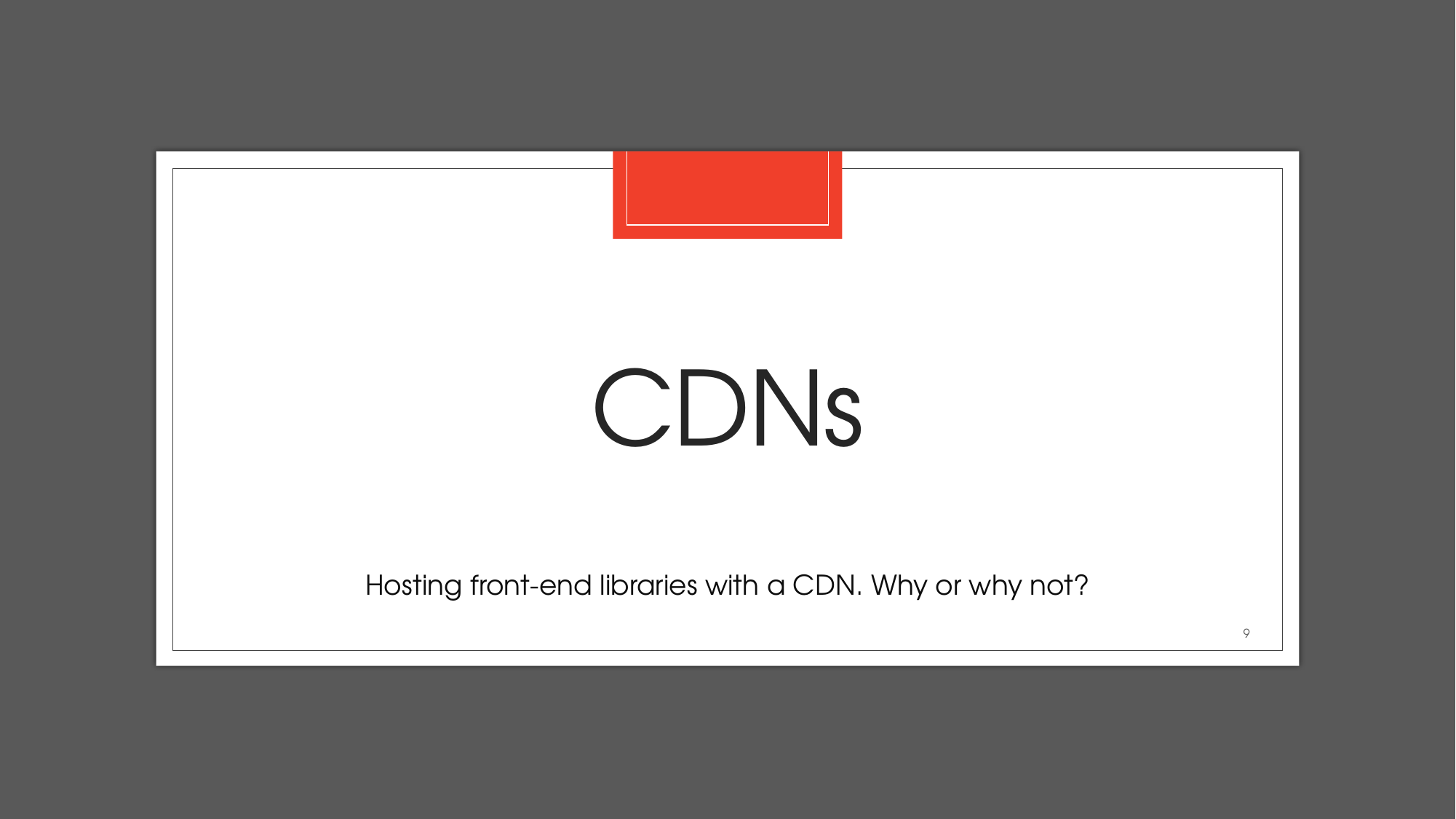

# CDNs
Hosting front-end libraries with a CDN. Why or why not?
9